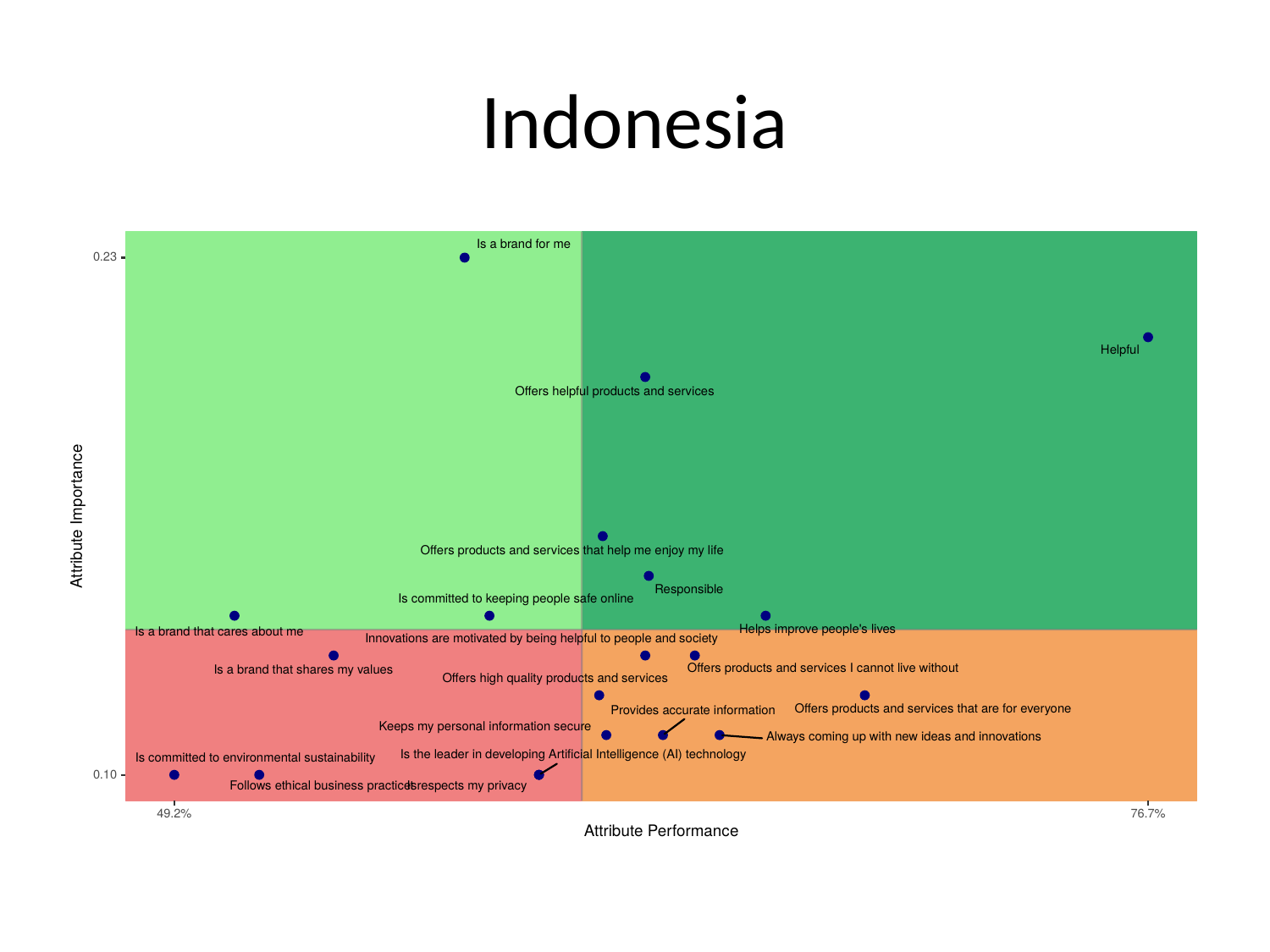

# Indonesia

Is a brand for me
0.23

Helpful

Offers helpful products and services
Attribute Importance

Offers products and services that help me enjoy my life

Responsible
Is committed to keeping people safe online

Helps improve people's lives
Is a brand that cares about me

Innovations are motivated by being helpful to people and society

Offers products and services I cannot live without
Is a brand that shares my values
Offers high quality products and services

Offers products and services that are for everyone
Provides accurate information

Keeps my personal information secure

Always coming up with new ideas and innovations

Is the leader in developing Artificial Intelligence (AI) technology
Is committed to environmental sustainability

0.10

It respects my privacy
Follows ethical business practices

49.2%
76.7%
Attribute Performance